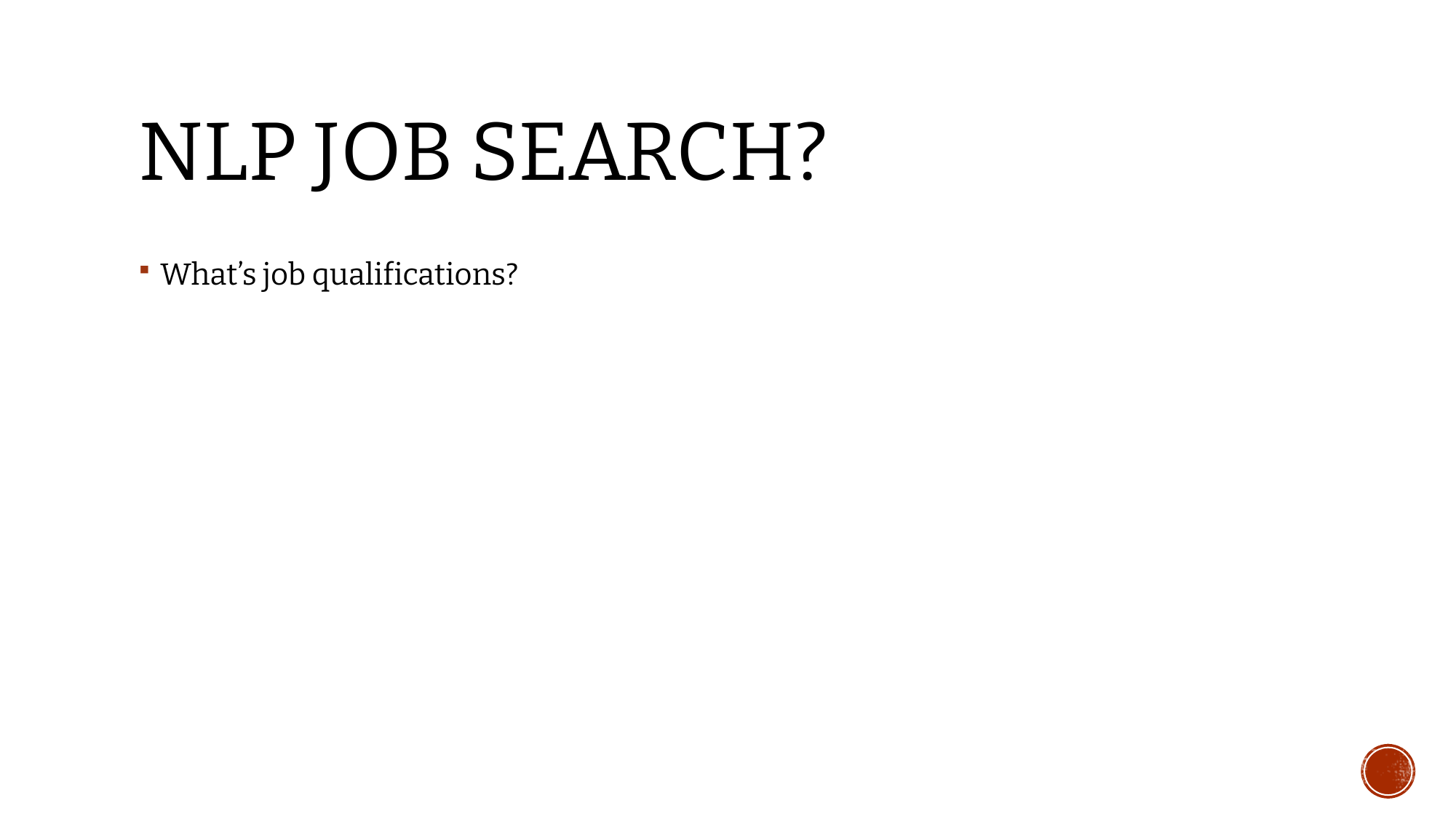

# NLP job search?
What’s job qualifications?